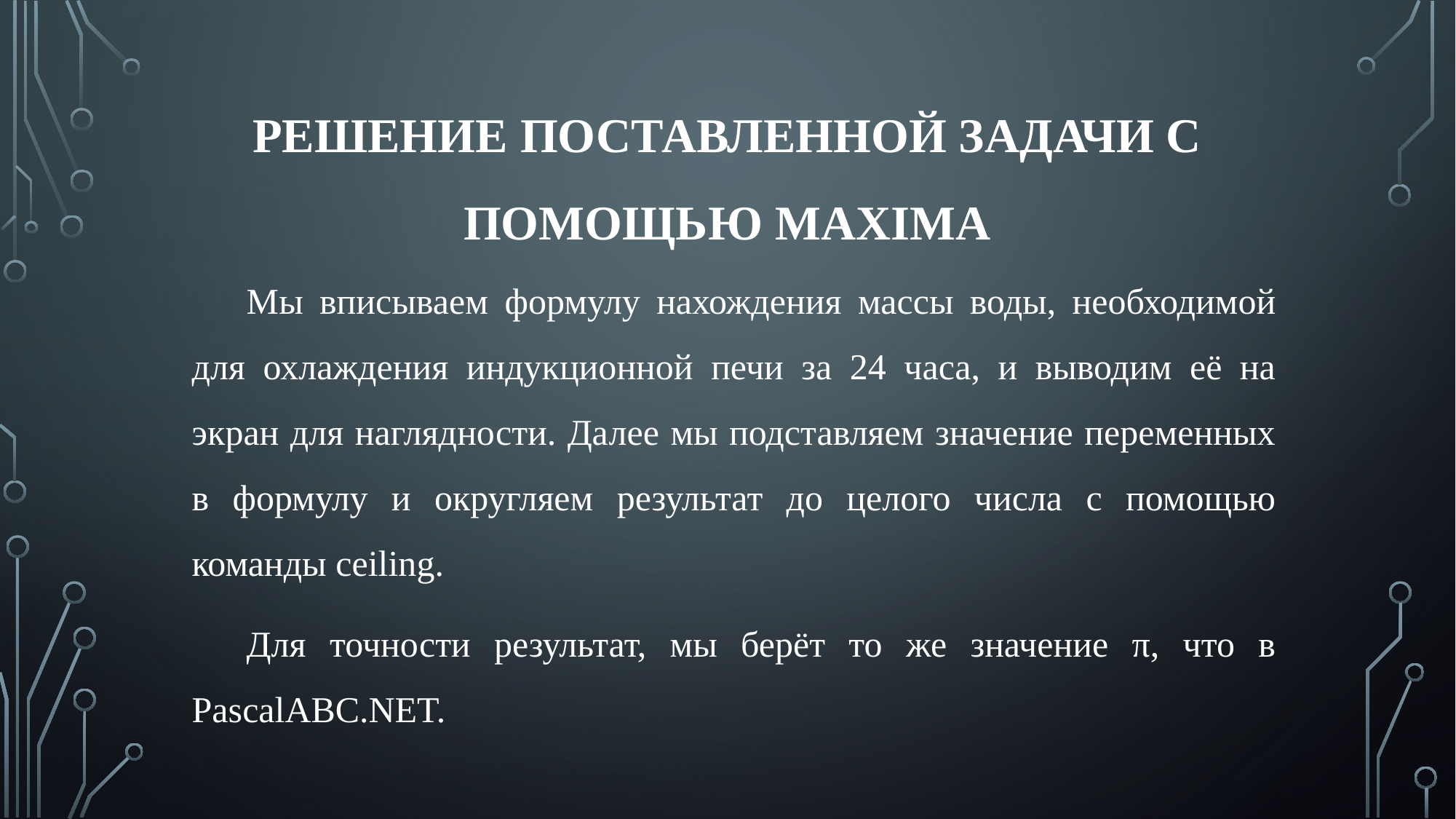

# Решение поставленной задачи с помощью Maxima
Мы вписываем формулу нахождения массы воды, необходимой для охлаждения индукционной печи за 24 часа, и выводим её на экран для наглядности. Далее мы подставляем значение переменных в формулу и округляем результат до целого числа с помощью команды ceiling.
Для точности результат, мы берёт то же значение π, что в PascalABC.NET.